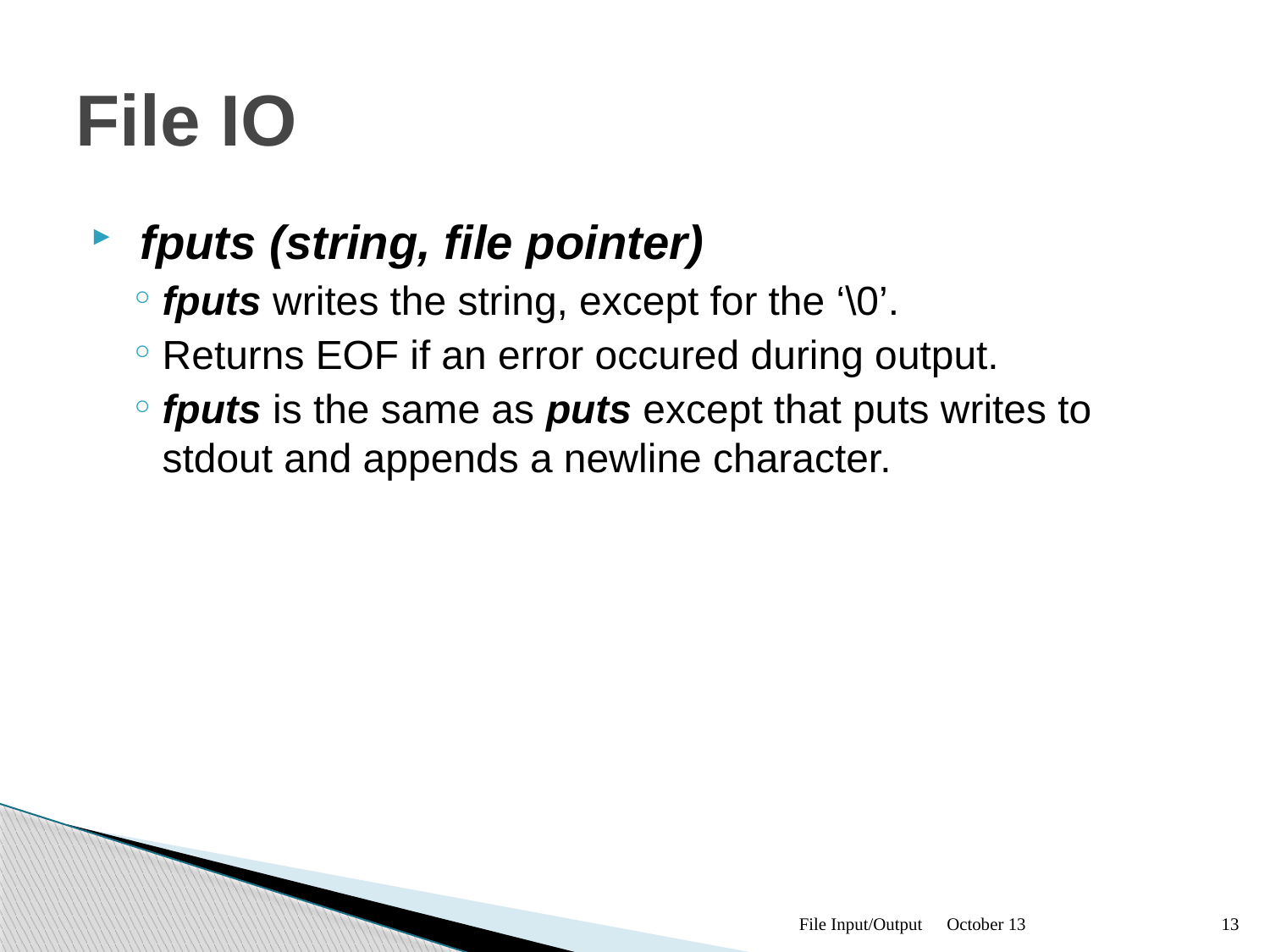

# File IO
 fputs (string, file pointer)
fputs writes the string, except for the ‘\0’.
Returns EOF if an error occured during output.
fputs is the same as puts except that puts writes to stdout and appends a newline character.
File Input/Output
October 13
13